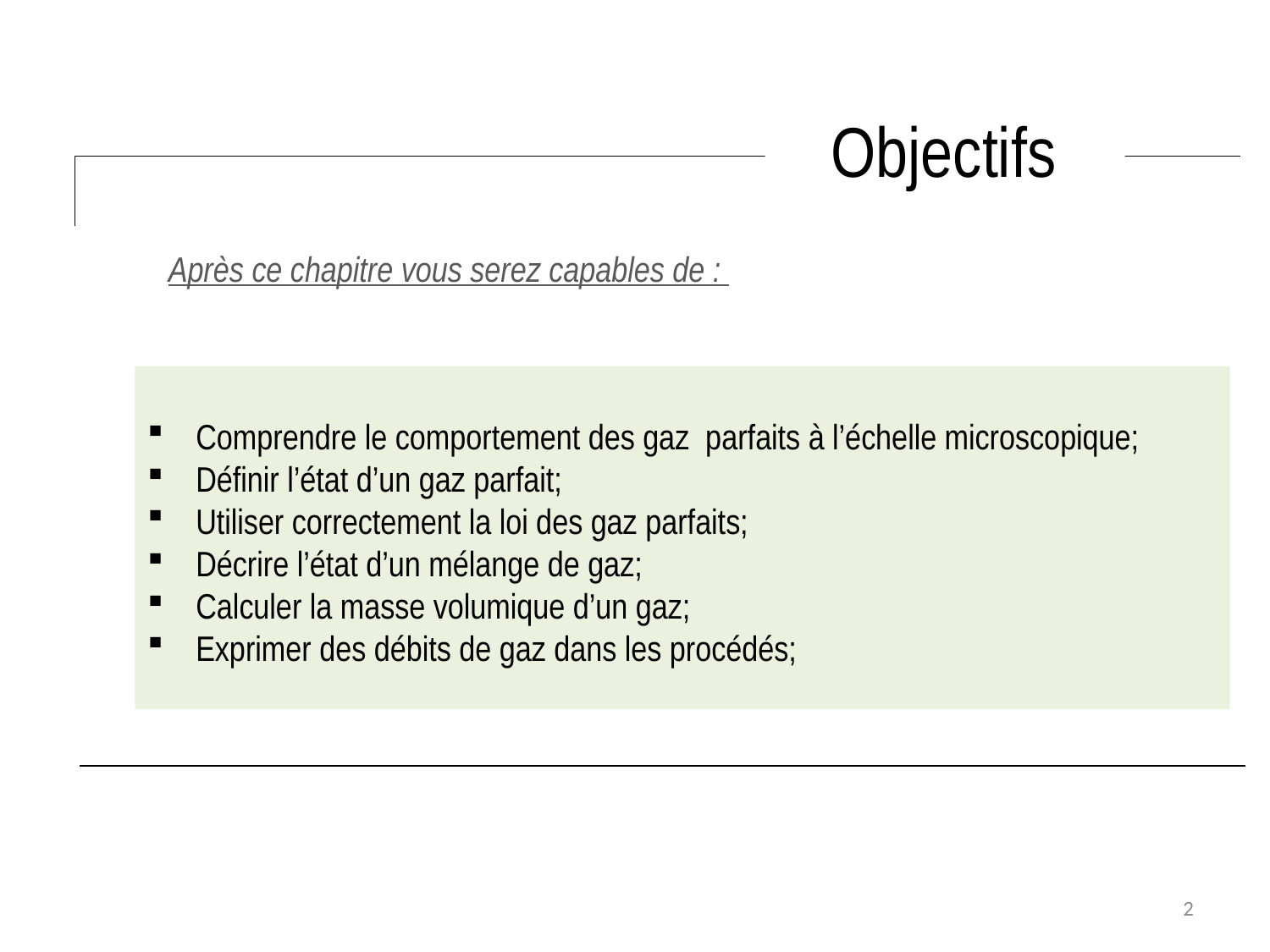

Objectifs
Après ce chapitre vous serez capables de :

    Comprendre le comportement des gaz  parfaits à l’échelle microscopique;
    Définir l’état d’un gaz parfait;
    Utiliser correctement la loi des gaz parfaits;
    Décrire l’état d’un mélange de gaz;
    Calculer la masse volumique d’un gaz;
    Exprimer des débits de gaz dans les procédés;
2